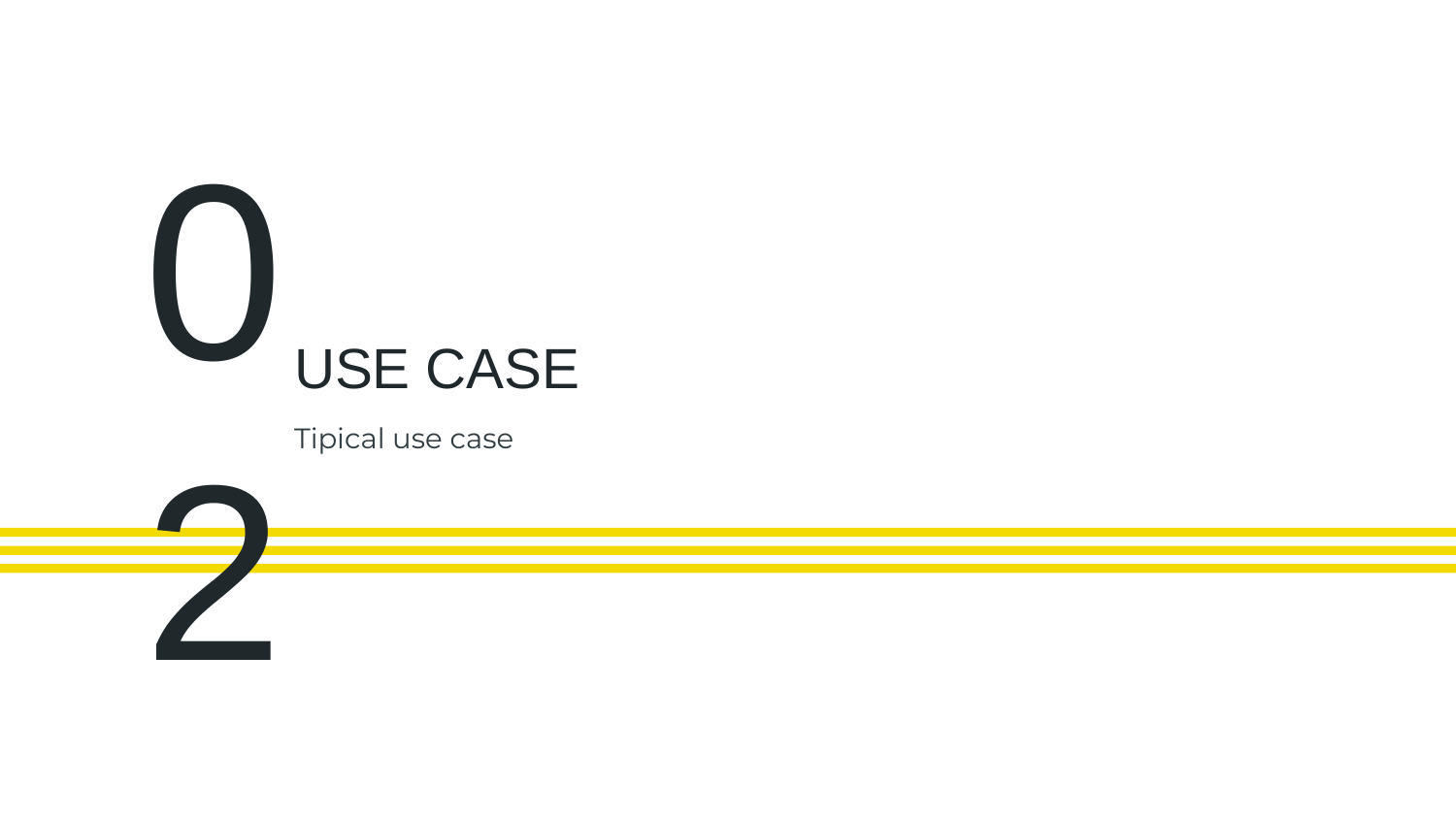

# 02
USE CASE
Tipical use case